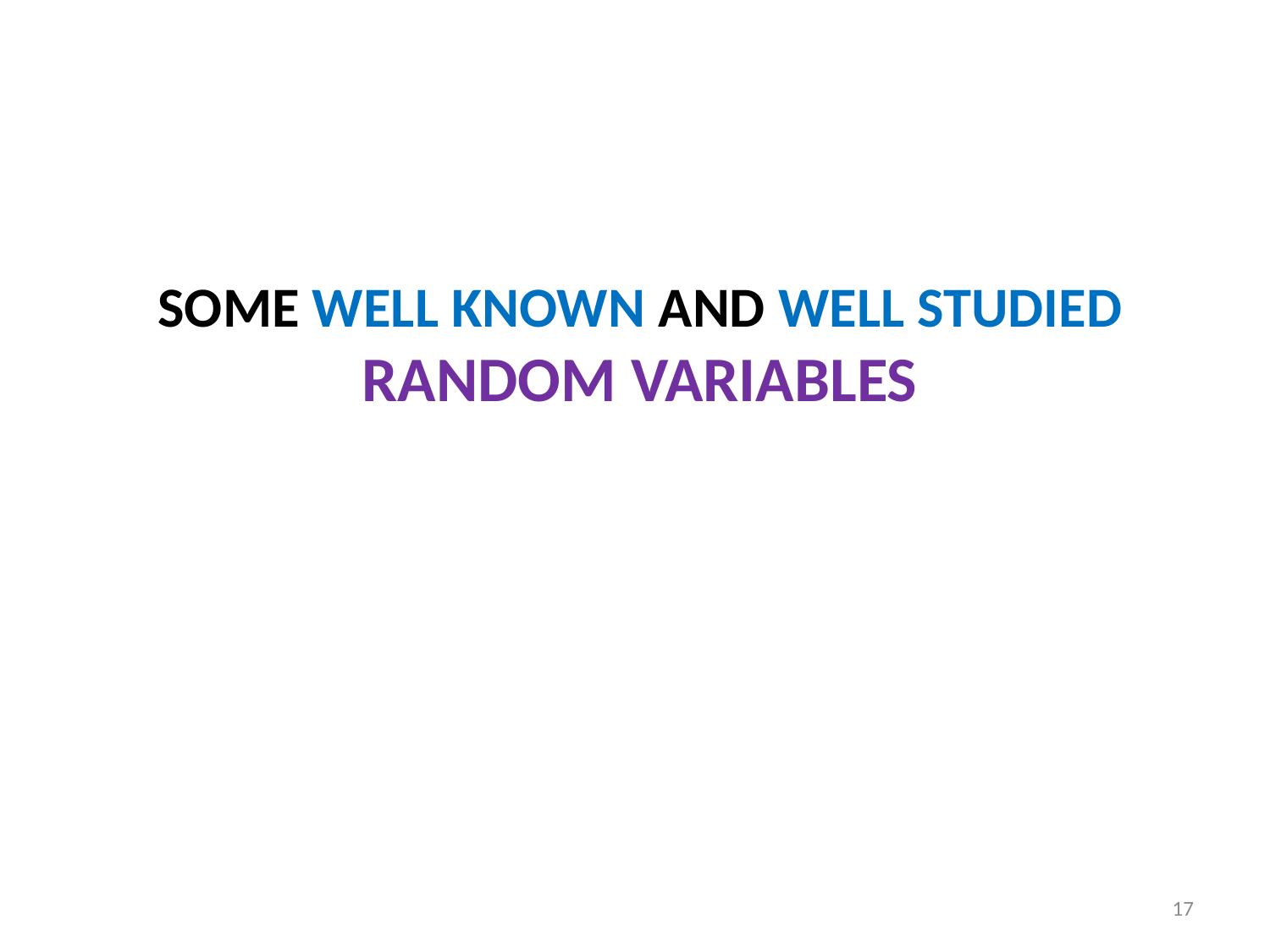

# Some Well Known and Well STUDIED Random Variables

17